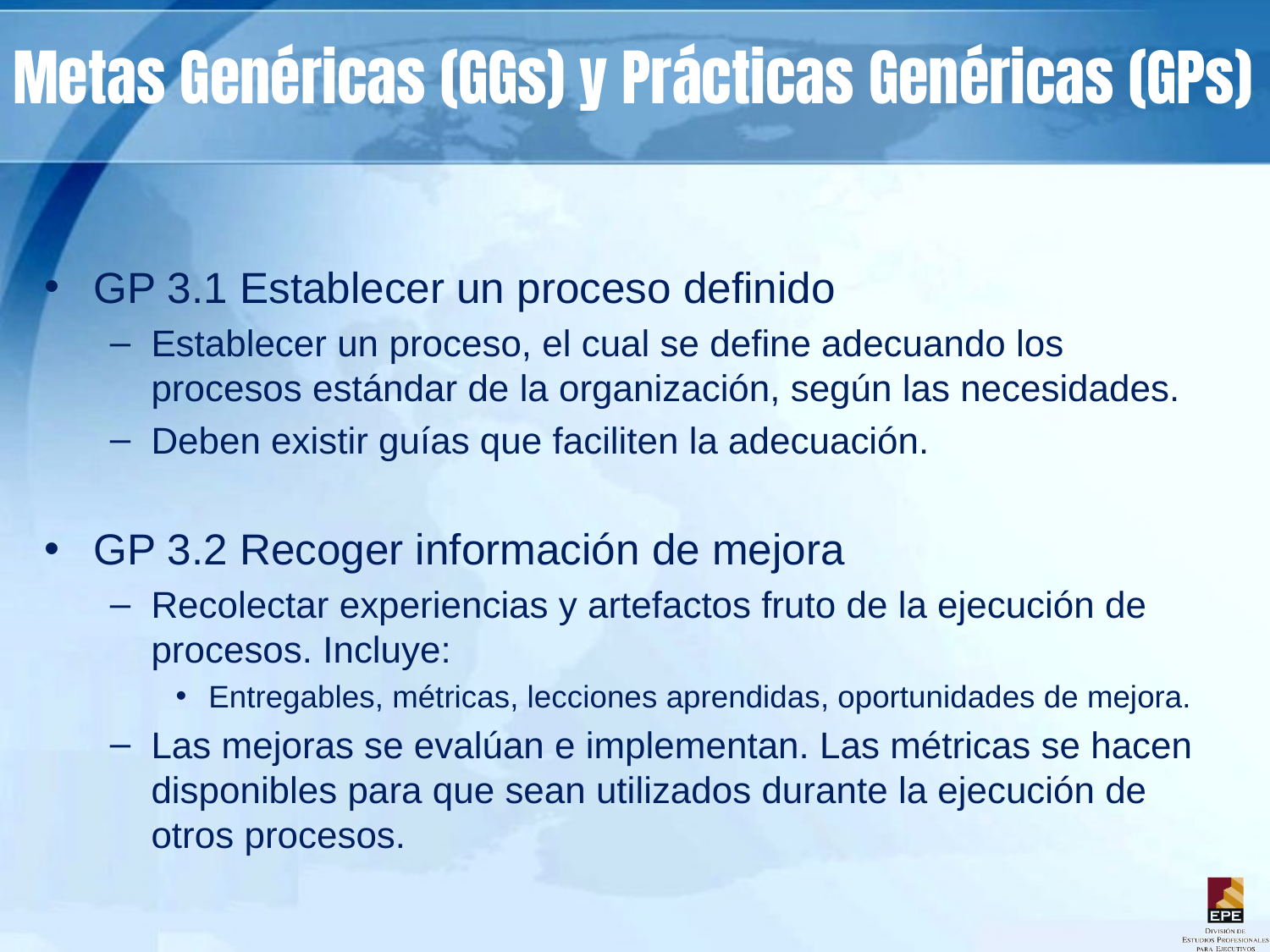

# Metas Genéricas (GGs) y Prácticas Genéricas (GPs)
GP 3.1 Establecer un proceso definido
Establecer un proceso, el cual se define adecuando los procesos estándar de la organización, según las necesidades.
Deben existir guías que faciliten la adecuación.

GP 3.2 Recoger información de mejora
Recolectar experiencias y artefactos fruto de la ejecución de procesos. Incluye:
Entregables, métricas, lecciones aprendidas, oportunidades de mejora.
Las mejoras se evalúan e implementan. Las métricas se hacen disponibles para que sean utilizados durante la ejecución de otros procesos.